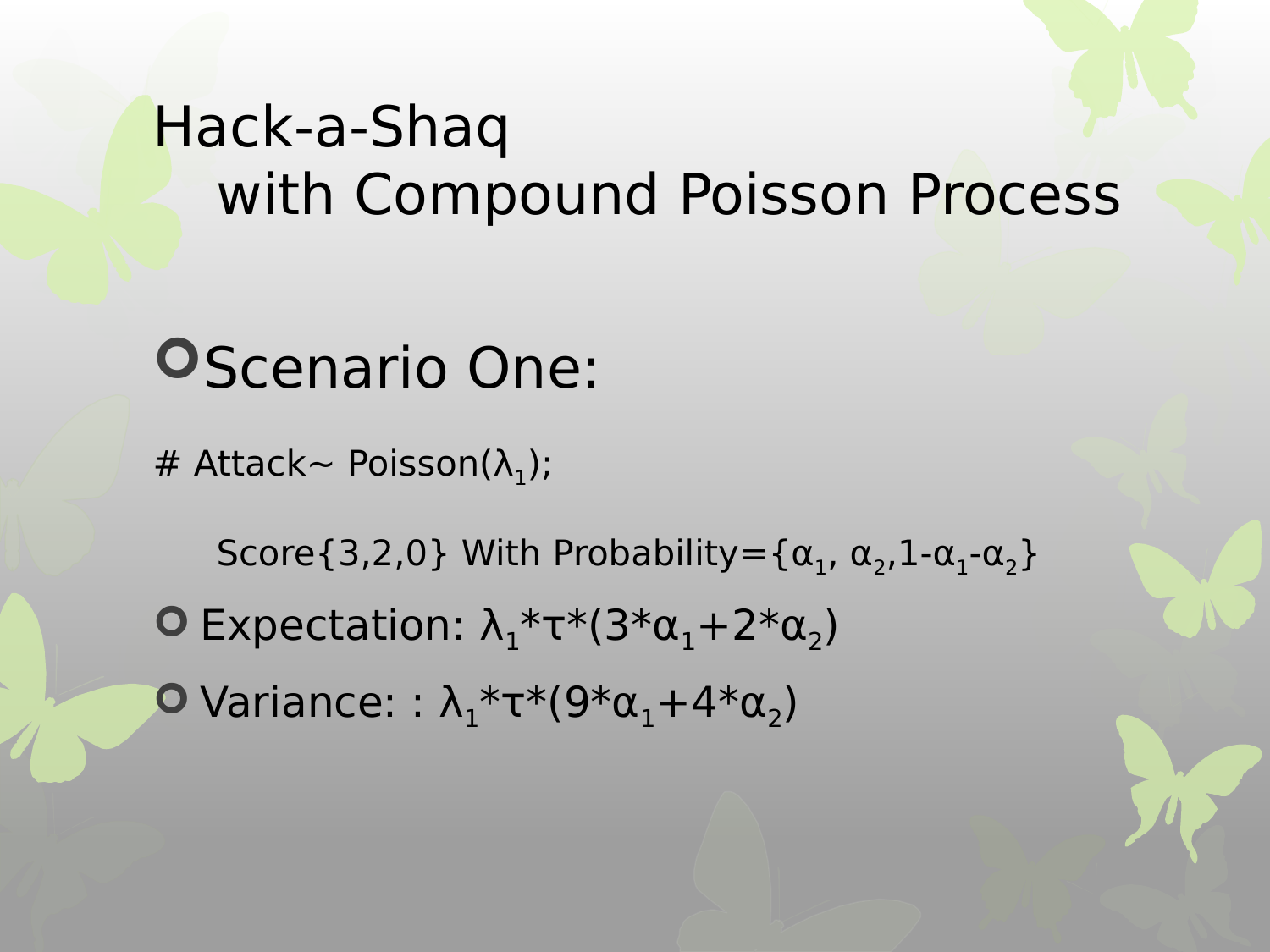

# Hack-a-Shaq with Compound Poisson Process
Scenario One:
# Attack~ Poisson(λ1);
Score{3,2,0} With Probability={α1, α2,1-α1-α2}
Expectation: λ1*τ*(3*α1+2*α2)
Variance: : λ1*τ*(9*α1+4*α2)